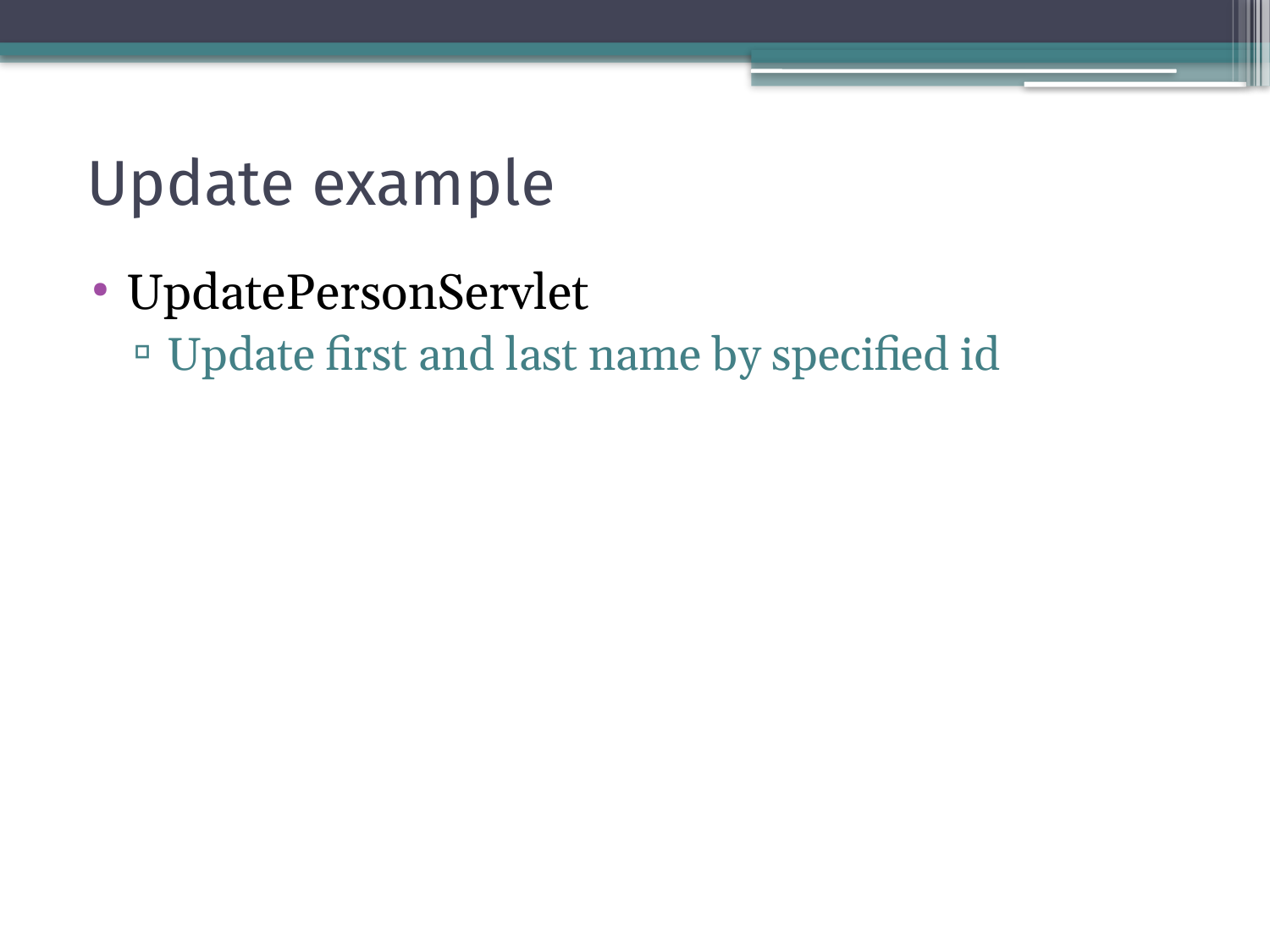

# Update example
UpdatePersonServlet
Update first and last name by specified id